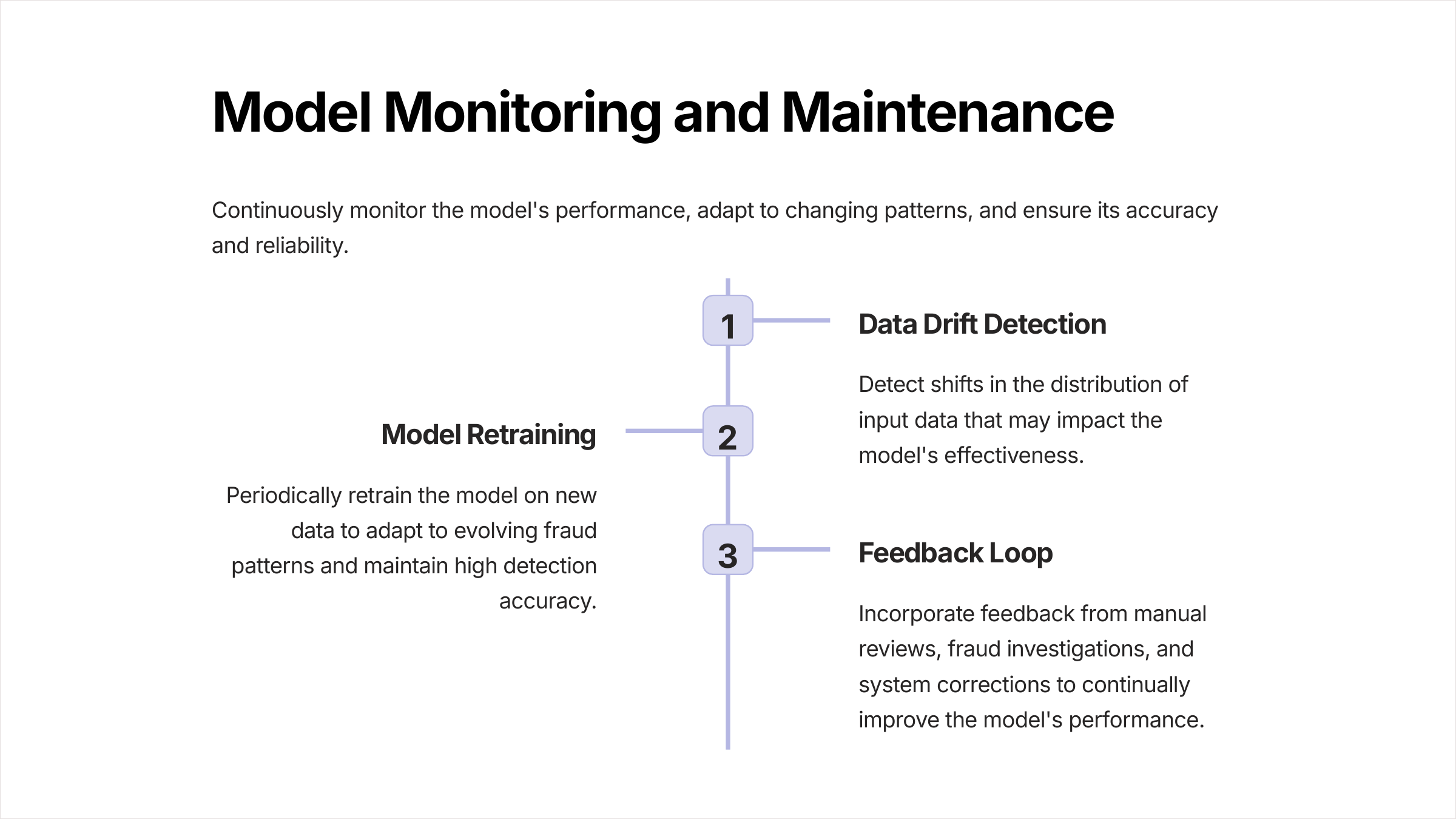

Model Monitoring and Maintenance
Continuously monitor the model's performance, adapt to changing patterns, and ensure its accuracy and reliability.

1
Data Drift Detection

Detect shifts in the distribution of input data that may impact the model's effectiveness.

2
Model Retraining

Periodically retrain the model on new data to adapt to evolving fraud patterns and maintain high detection accuracy.

3
Feedback Loop

Incorporate feedback from manual reviews, fraud investigations, and system corrections to continually improve the model's performance.